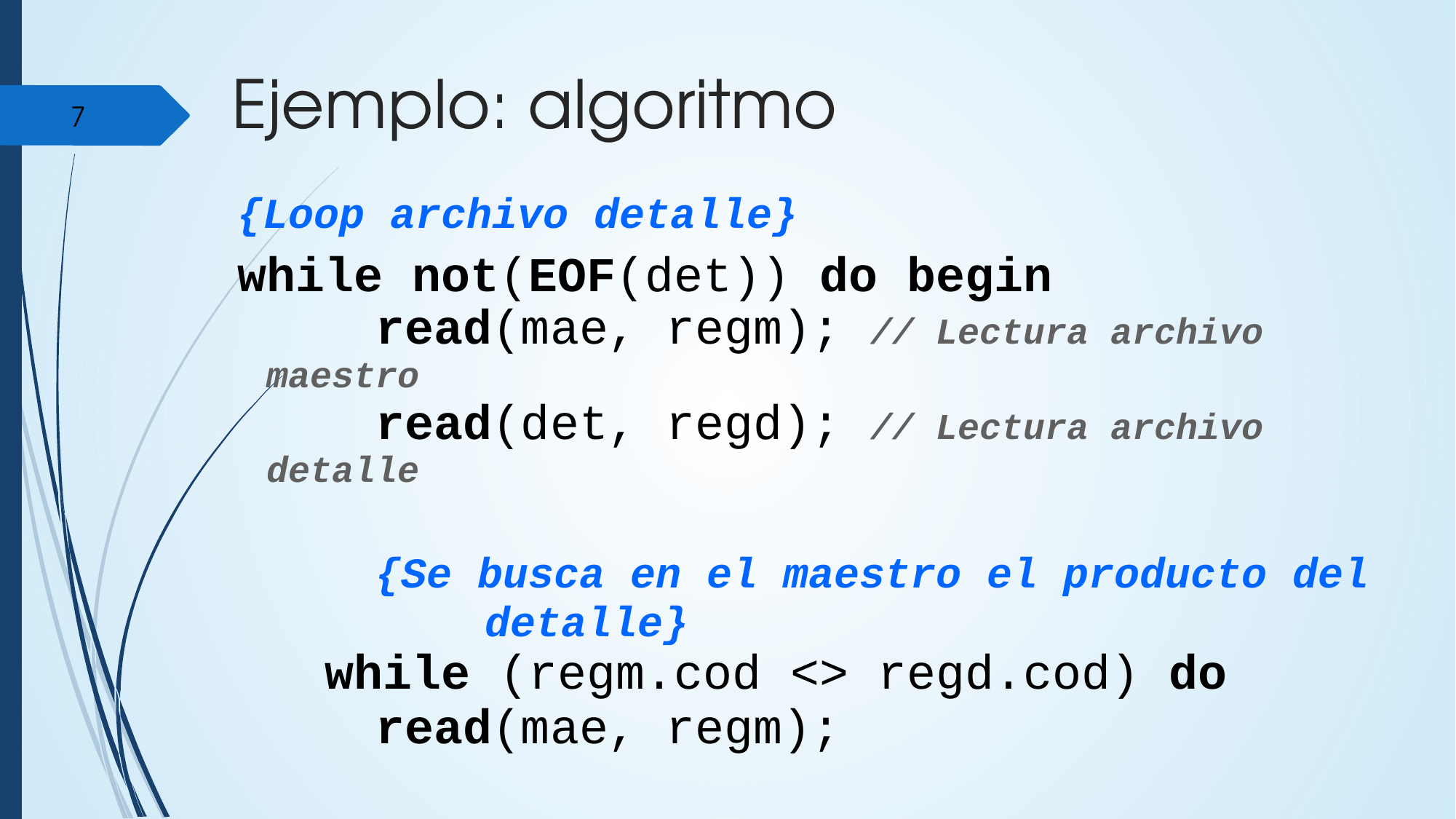

Ejemplo: algoritmo
7
{Loop archivo detalle}
while not(EOF(det)) do begin
		read(mae, regm); // Lectura archivo maestro
  	read(det, regd); // Lectura archivo detalle

		{Se busca en el maestro el producto del 		detalle}
   while (regm.cod <> regd.cod) do
   	read(mae, regm);